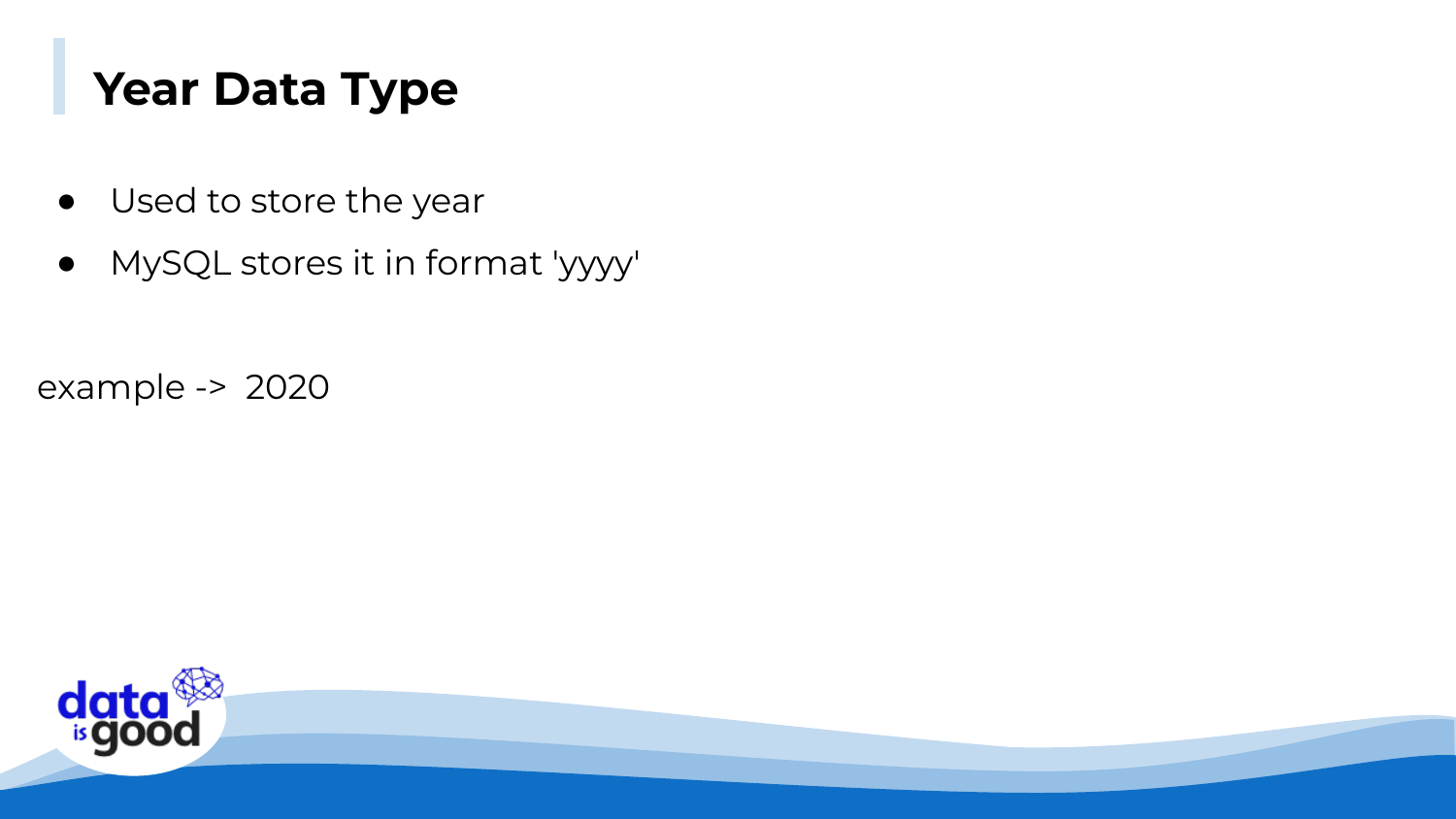

Year Data Type
Used to store the year
MySQL stores it in format 'yyyy'

example ->  2020